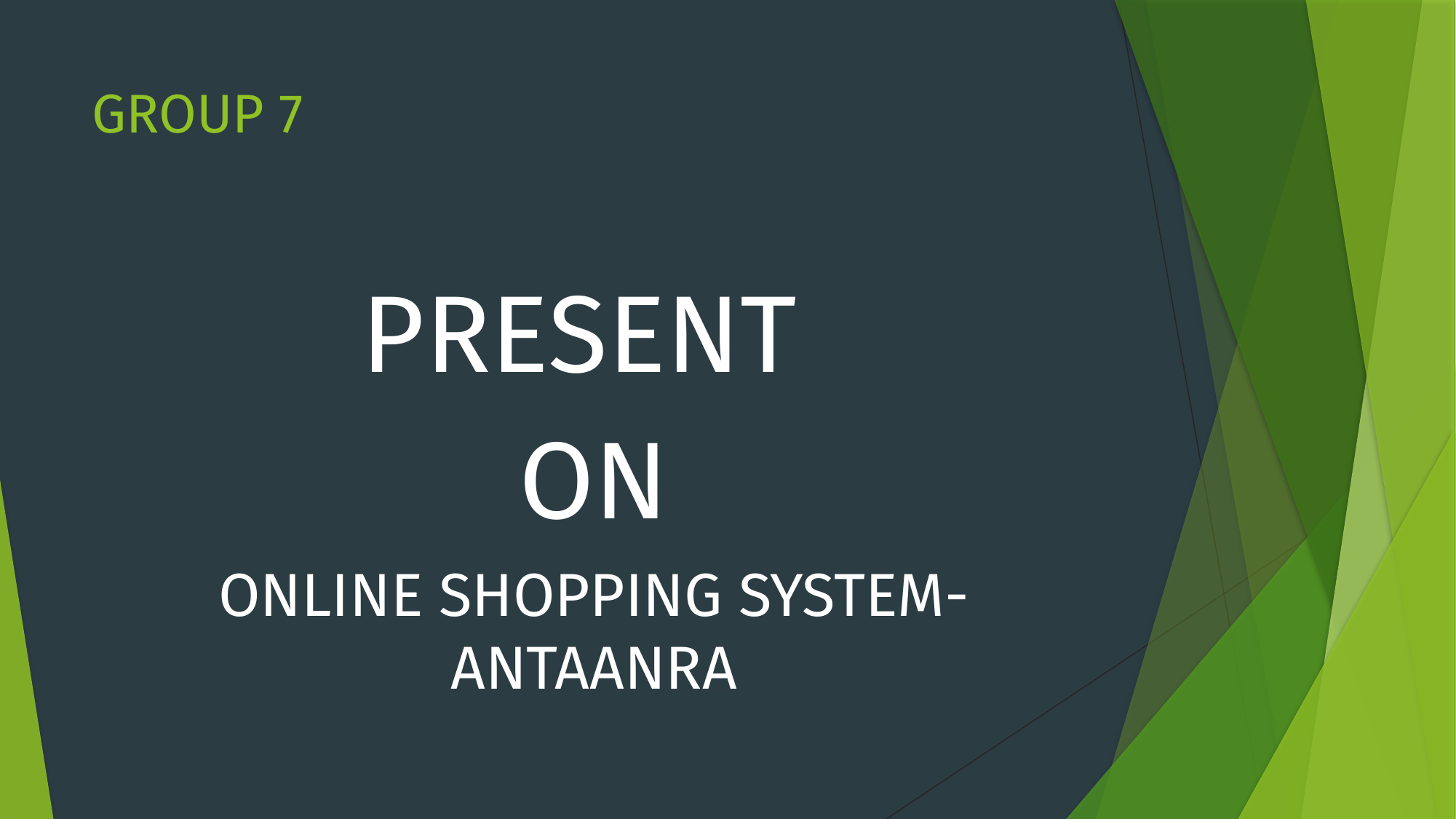

# GROUP 7
PRESENT
ON
ONLINE SHOPPING SYSTEM- ANTAANRA